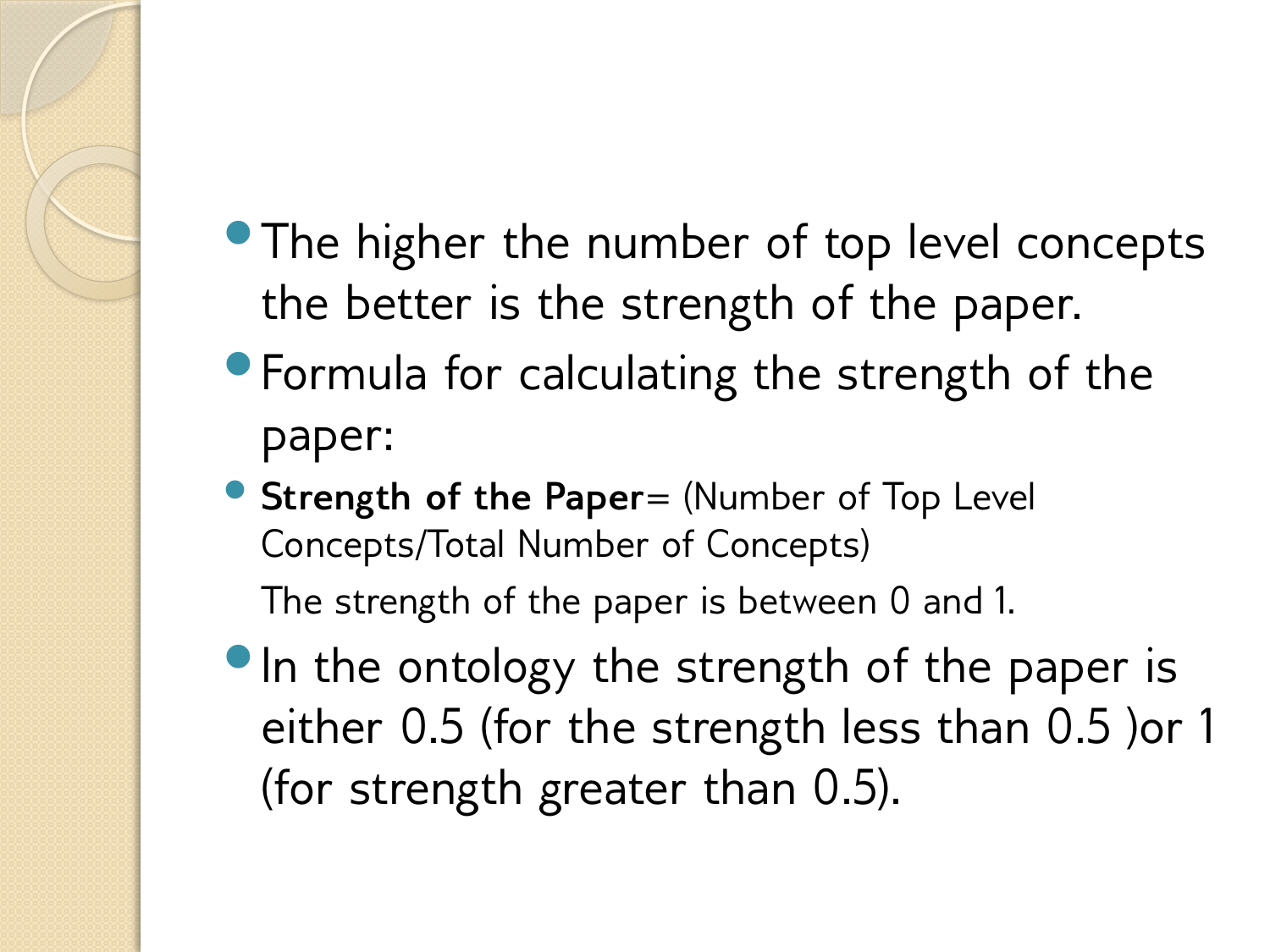

#
The higher the number of top level concepts the better is the strength of the paper.
Formula for calculating the strength of the paper:
Strength of the Paper= (Number of Top Level Concepts/Total Number of Concepts)
	The strength of the paper is between 0 and 1.
In the ontology the strength of the paper is either 0.5 (for the strength less than 0.5 )or 1 (for strength greater than 0.5).